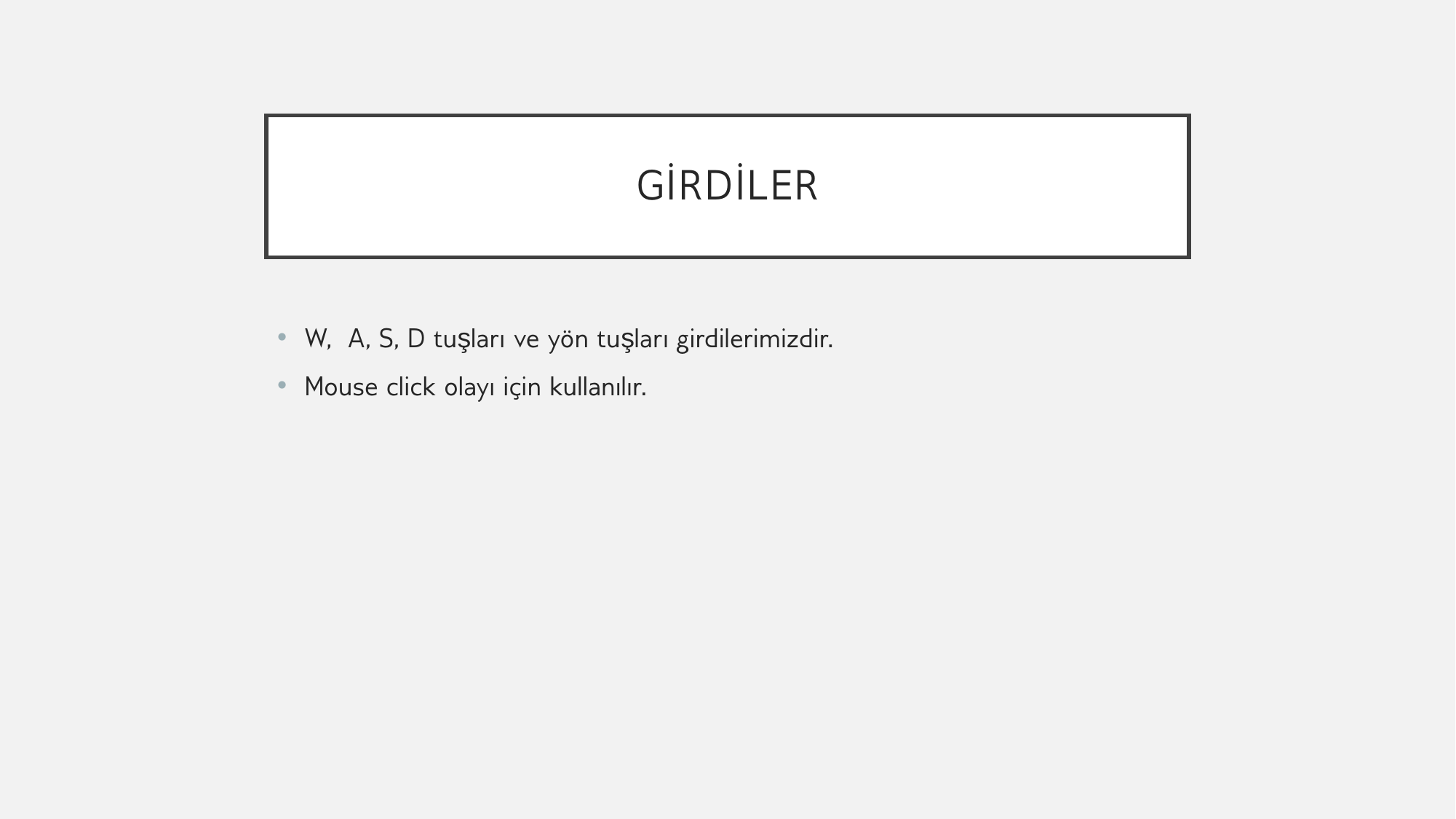

# GİRDİLER
W,  A, S, D tuşları ve yön tuşları girdilerimizdir.
Mouse click olayı için kullanılır.